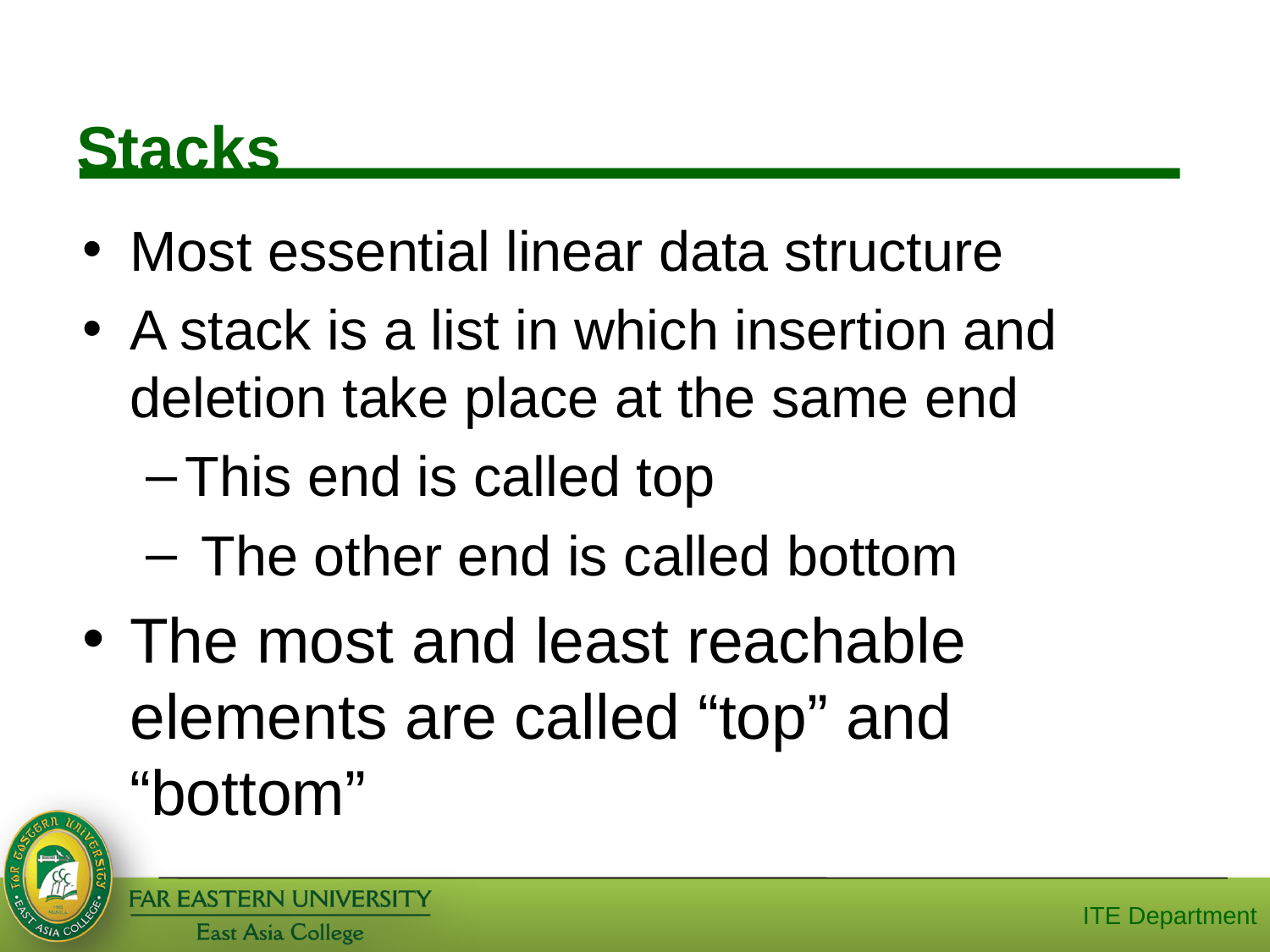

# Stacks
Most essential linear data structure
A stack is a list in which insertion and deletion take place at the same end
This end is called top
 The other end is called bottom
The most and least reachable elements are called “top” and “bottom”